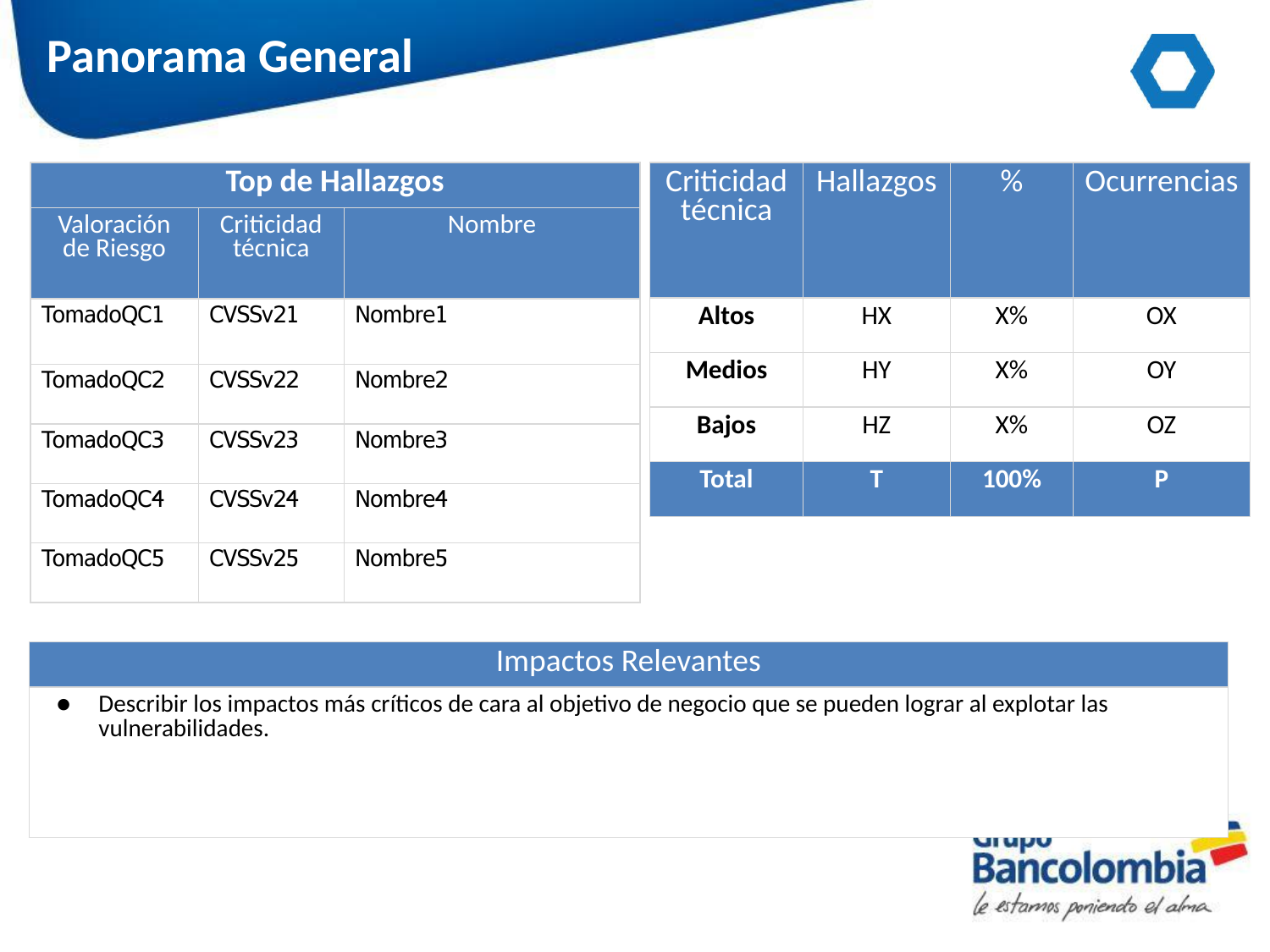

Panorama General
| Top de Hallazgos |  |  |
| --- | --- | --- |
| Valoración de Riesgo | Criticidad técnica | Nombre |
| TomadoQC1 | CVSSv21 | Nombre1 |
| TomadoQC2 | CVSSv22 | Nombre2 |
| TomadoQC3 | CVSSv23 | Nombre3 |
| TomadoQC4 | CVSSv24 | Nombre4 |
| TomadoQC5 | CVSSv25 | Nombre5 |
| Criticidad técnica | Hallazgos | % | Ocurrencias |
| --- | --- | --- | --- |
| Altos | HX | X% | OX |
| Medios | HY | X% | OY |
| Bajos | HZ | X% | OZ |
| Total | T | 100% | P |
| Impactos Relevantes |
| --- |
| Describir los impactos más críticos de cara al objetivo de negocio que se pueden lograr al explotar las vulnerabilidades. |